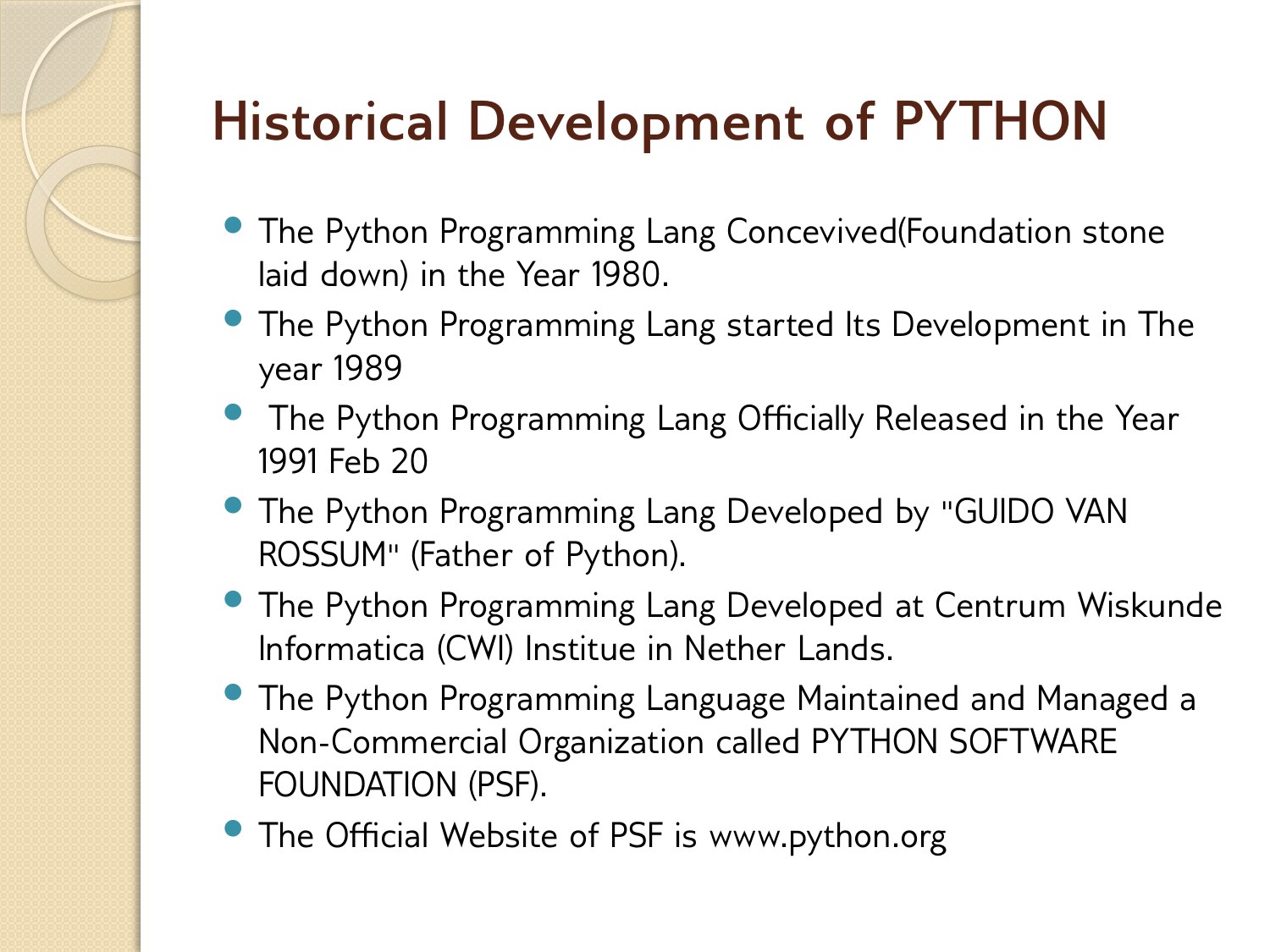

# Historical Development of PYTHON
The Python Programming Lang Concevived(Foundation stone laid down) in the Year 1980.
The Python Programming Lang started Its Development in The year 1989
 The Python Programming Lang Officially Released in the Year 1991 Feb 20
The Python Programming Lang Developed by "GUIDO VAN ROSSUM" (Father of Python).
The Python Programming Lang Developed at Centrum Wiskunde Informatica (CWI) Institue in Nether Lands.
The Python Programming Language Maintained and Managed a Non-Commercial Organization called PYTHON SOFTWARE FOUNDATION (PSF).
The Official Website of PSF is www.python.org